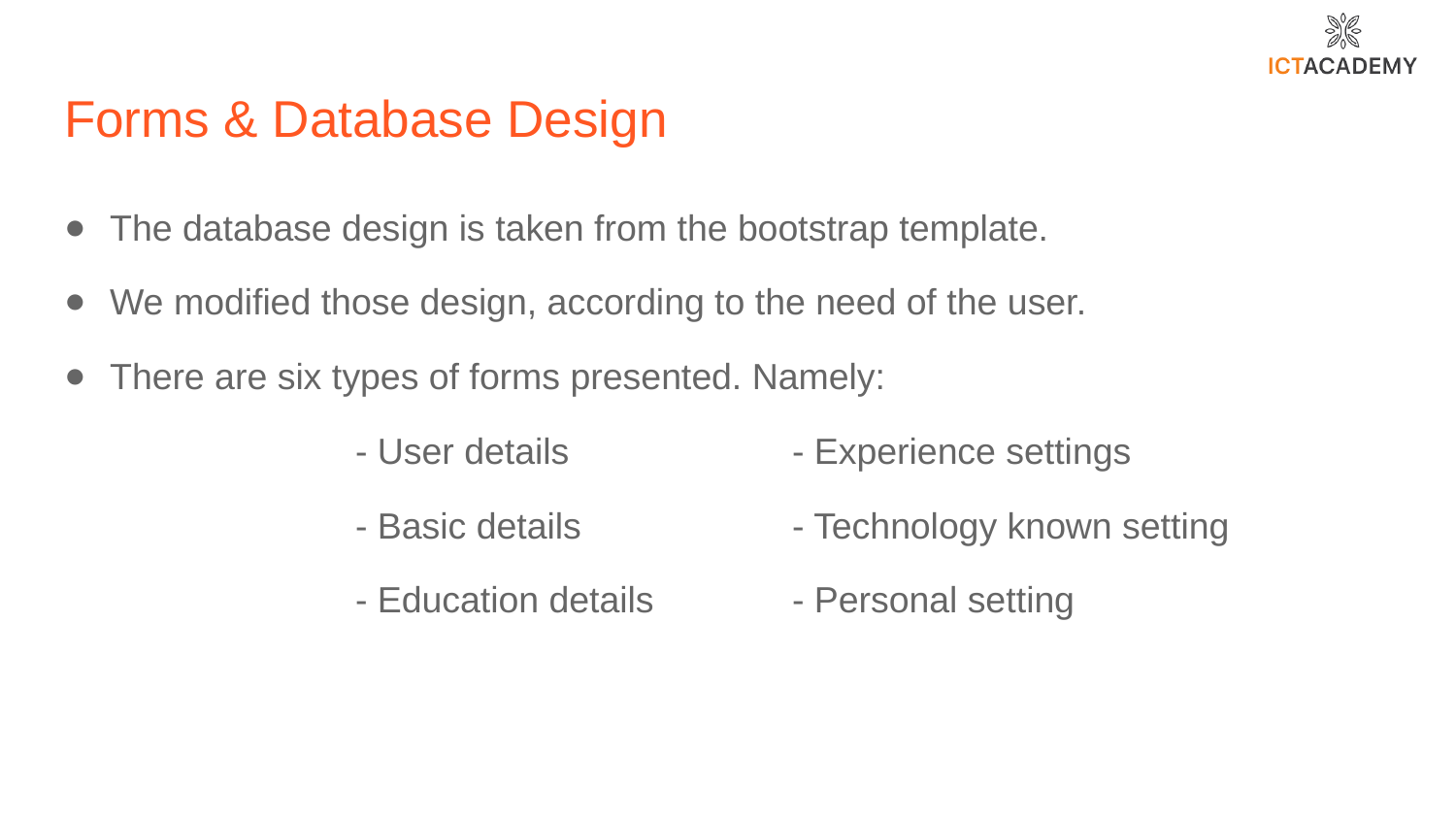

# Forms & Database Design
The database design is taken from the bootstrap template.
We modified those design, according to the need of the user.
There are six types of forms presented. Namely:
		- User details		- Experience settings
		- Basic details		- Technology known setting
		- Education details	- Personal setting